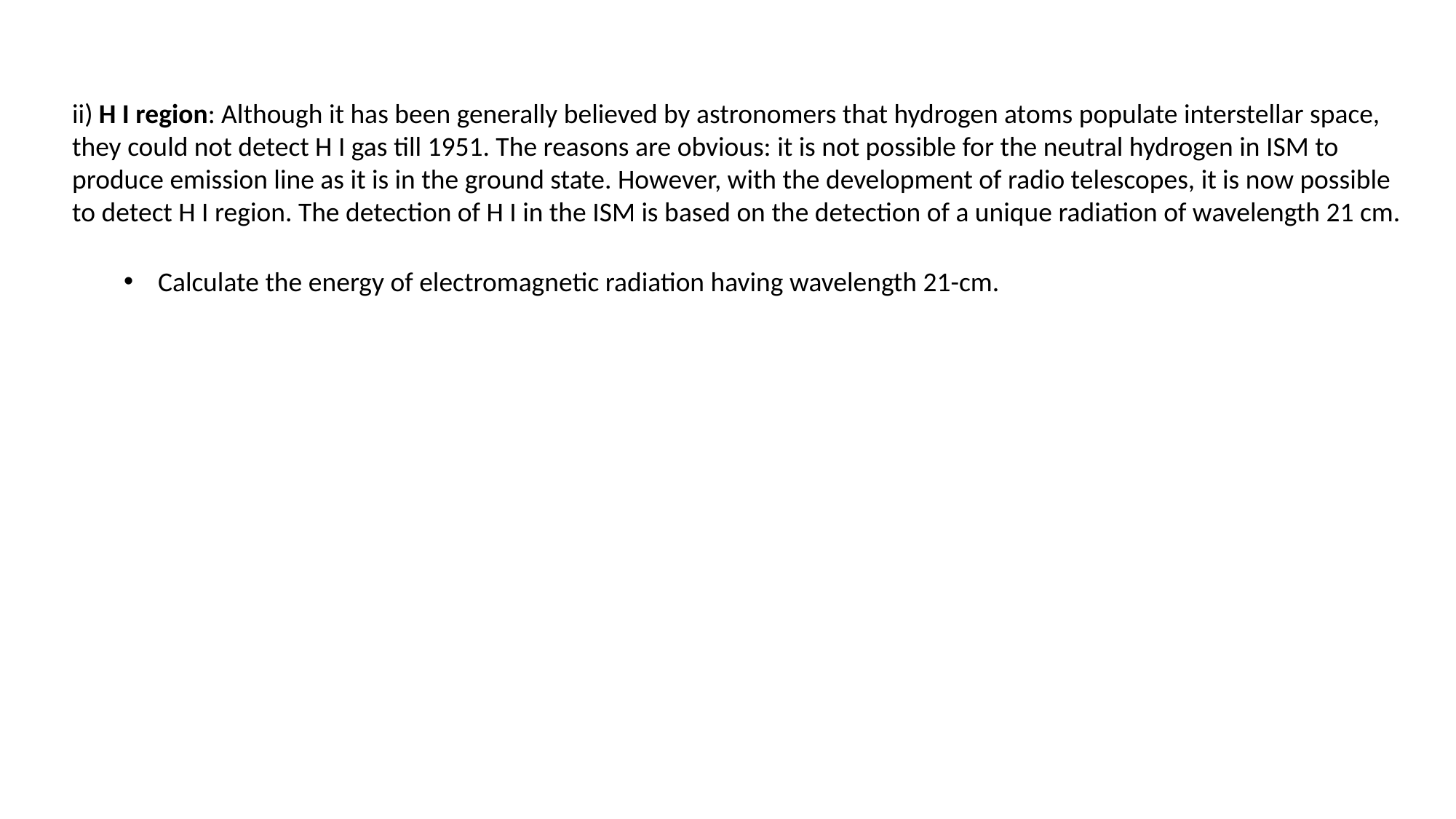

ii) H I region: Although it has been generally believed by astronomers that hydrogen atoms populate interstellar space, they could not detect H I gas till 1951. The reasons are obvious: it is not possible for the neutral hydrogen in ISM to produce emission line as it is in the ground state. However, with the development of radio telescopes, it is now possible to detect H I region. The detection of H I in the ISM is based on the detection of a unique radiation of wavelength 21 cm.
Calculate the energy of electromagnetic radiation having wavelength 21-cm.